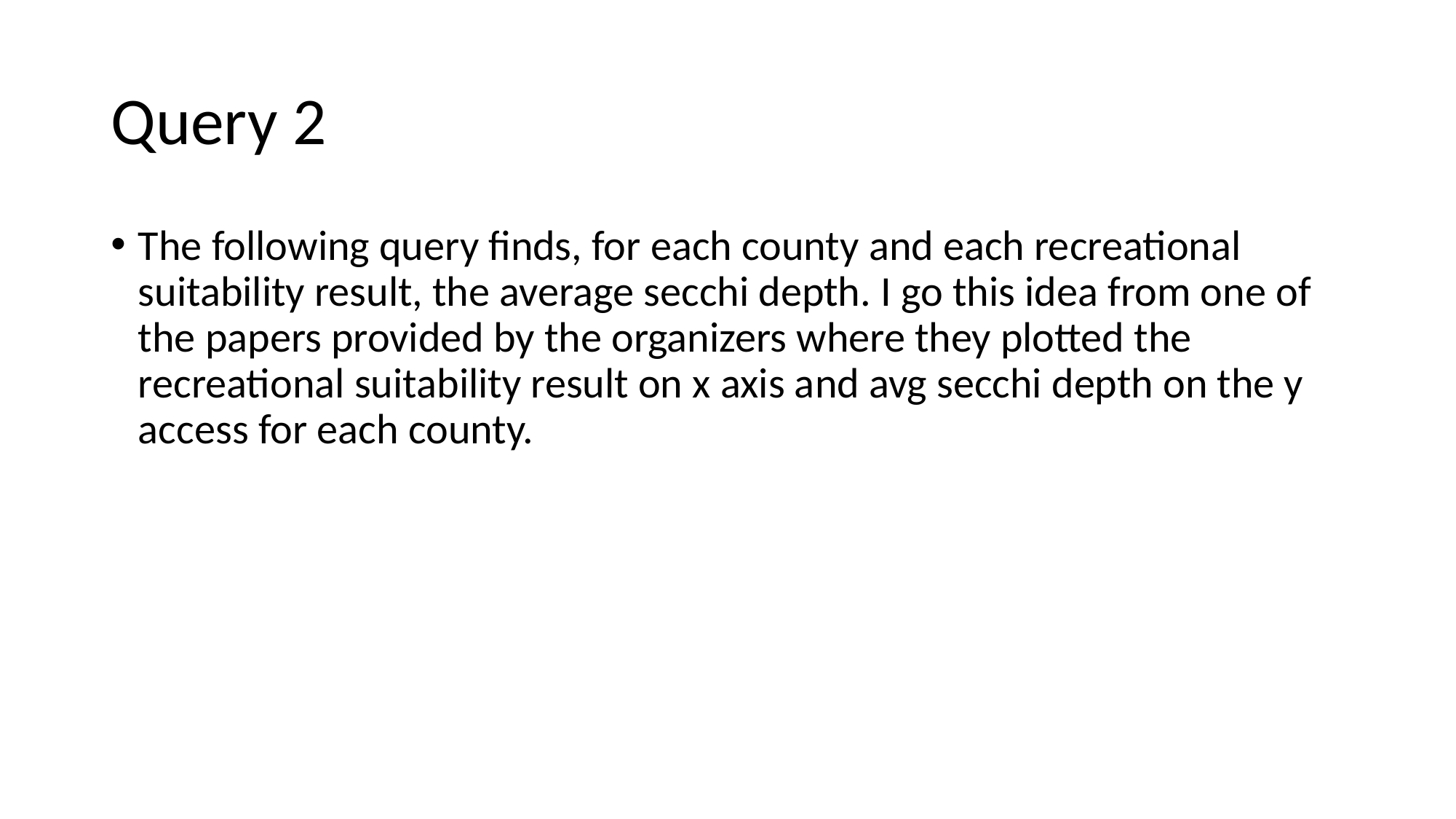

# Query 2
The following query finds, for each county and each recreational suitability result, the average secchi depth. I go this idea from one of the papers provided by the organizers where they plotted the recreational suitability result on x axis and avg secchi depth on the y access for each county.